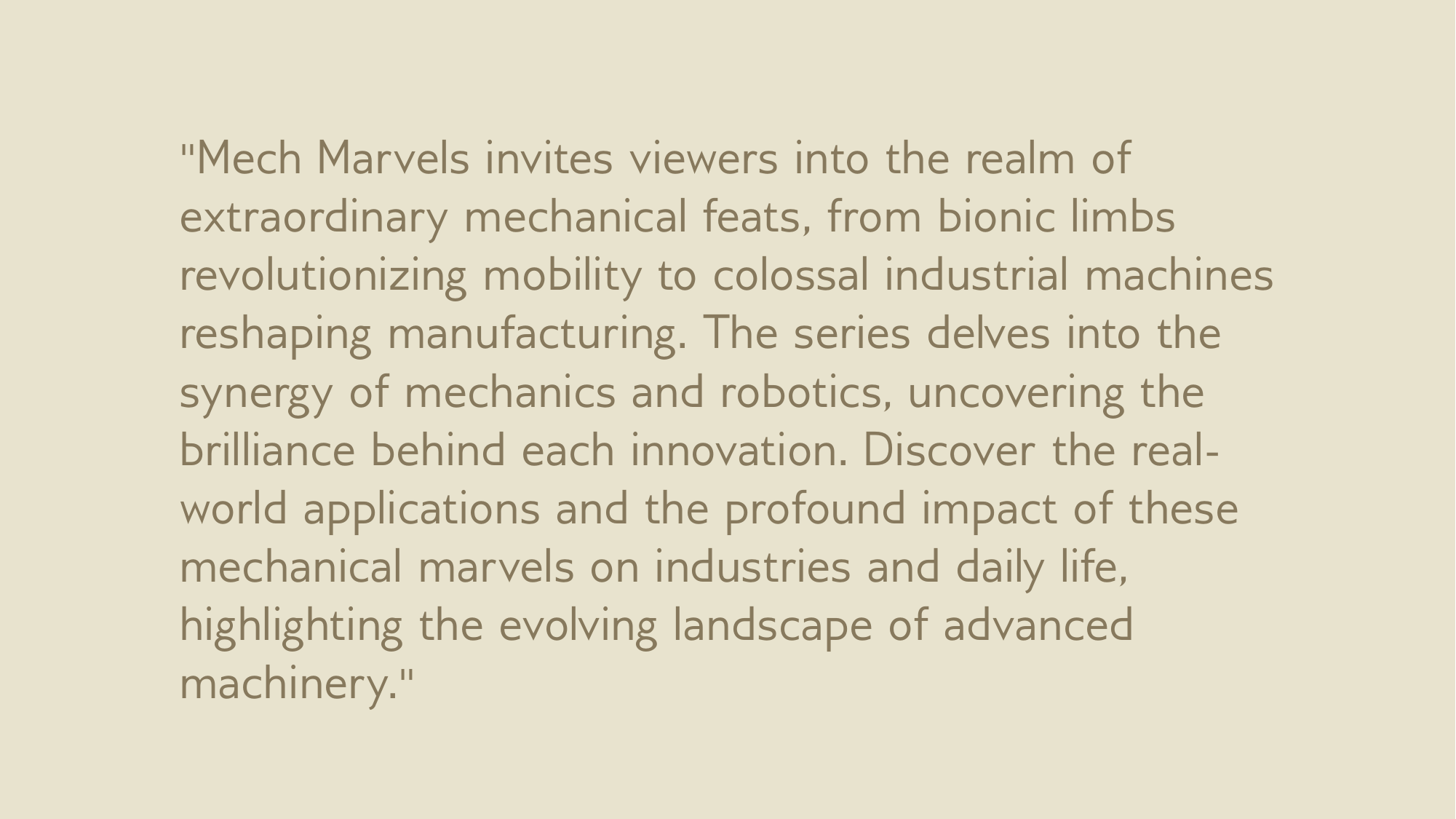

"Mech Marvels invites viewers into the realm of extraordinary mechanical feats, from bionic limbs revolutionizing mobility to colossal industrial machines reshaping manufacturing. The series delves into the synergy of mechanics and robotics, uncovering the brilliance behind each innovation. Discover the real-world applications and the profound impact of these mechanical marvels on industries and daily life, highlighting the evolving landscape of advanced machinery."